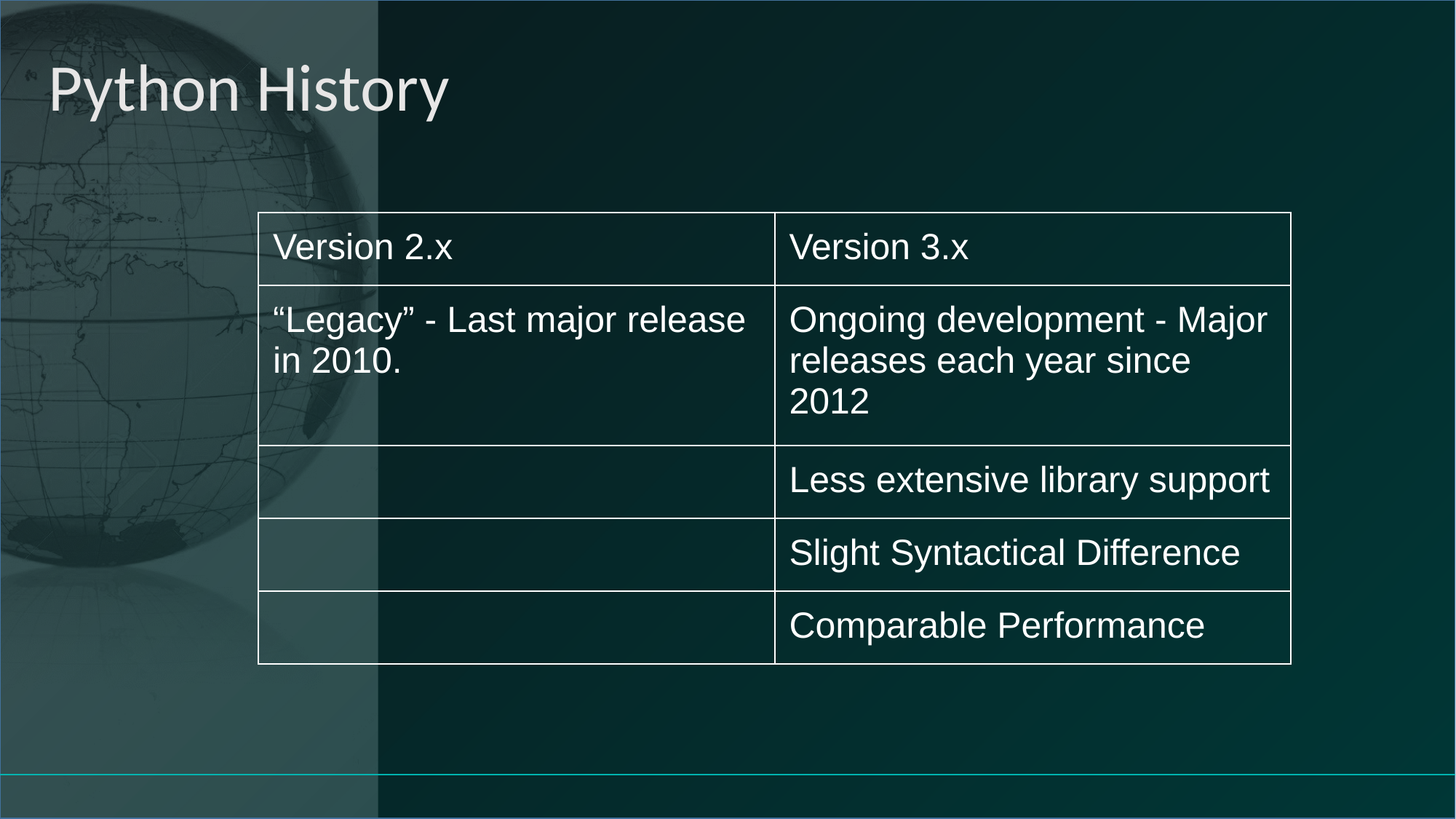

# Python History
| Version 2.x | Version 3.x |
| --- | --- |
| “Legacy” - Last major release in 2010. | Ongoing development - Major releases each year since 2012 |
|  | Less extensive library support |
|  | Slight Syntactical Difference |
|  | Comparable Performance |